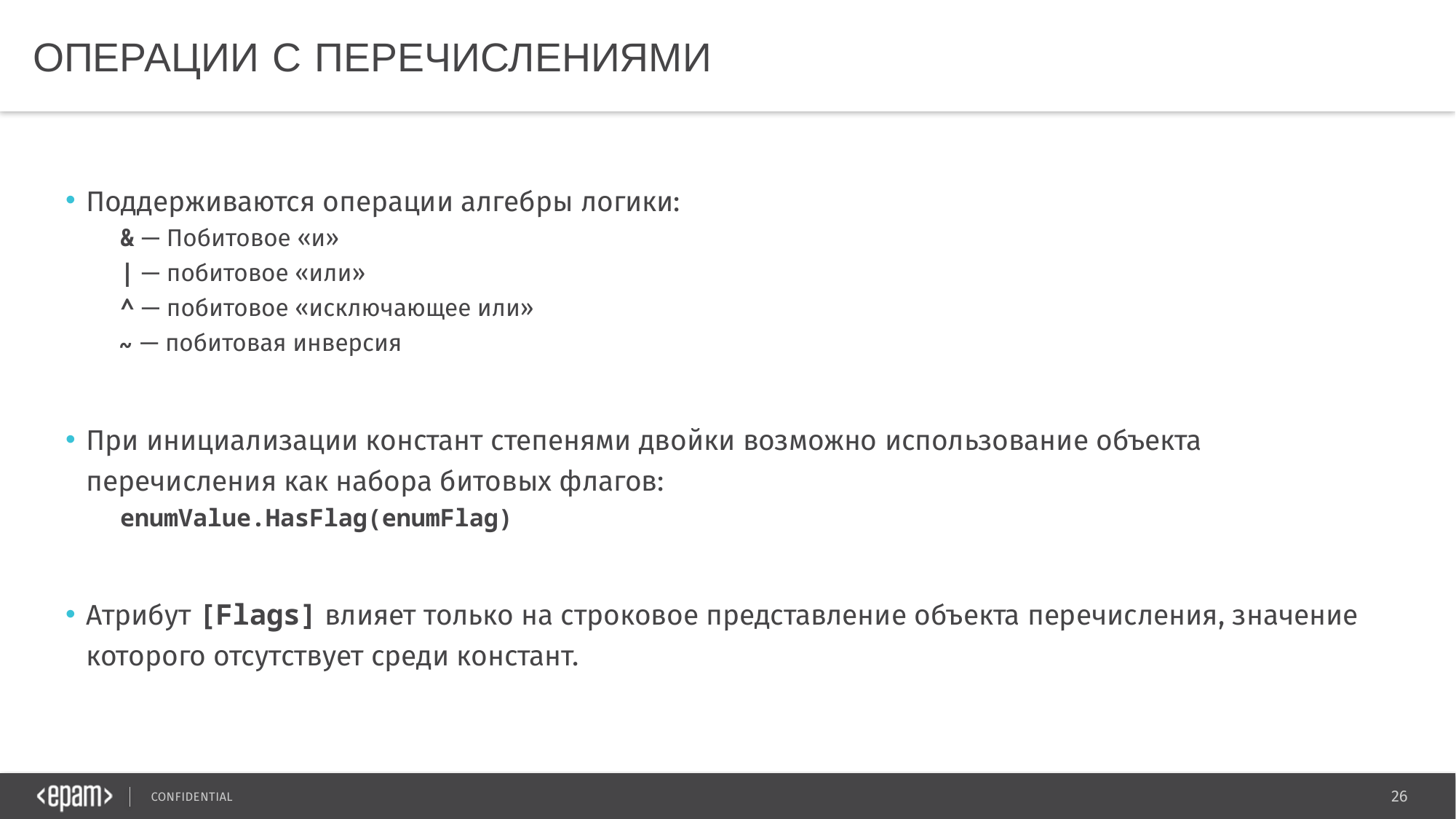

# Операции с перечислениями
Поддерживаются операции алгебры логики:
& — Побитовое «и»
| — побитовое «или»
^ — побитовое «исключающее или»
~ — побитовая инверсия

При инициализации констант степенями двойки возможно использование объекта перечисления как набора битовых флагов:
enumValue.HasFlag(enumFlag)

Атрибут [Flags] влияет только на строковое представление объекта перечисления, значение которого отсутствует среди констант.